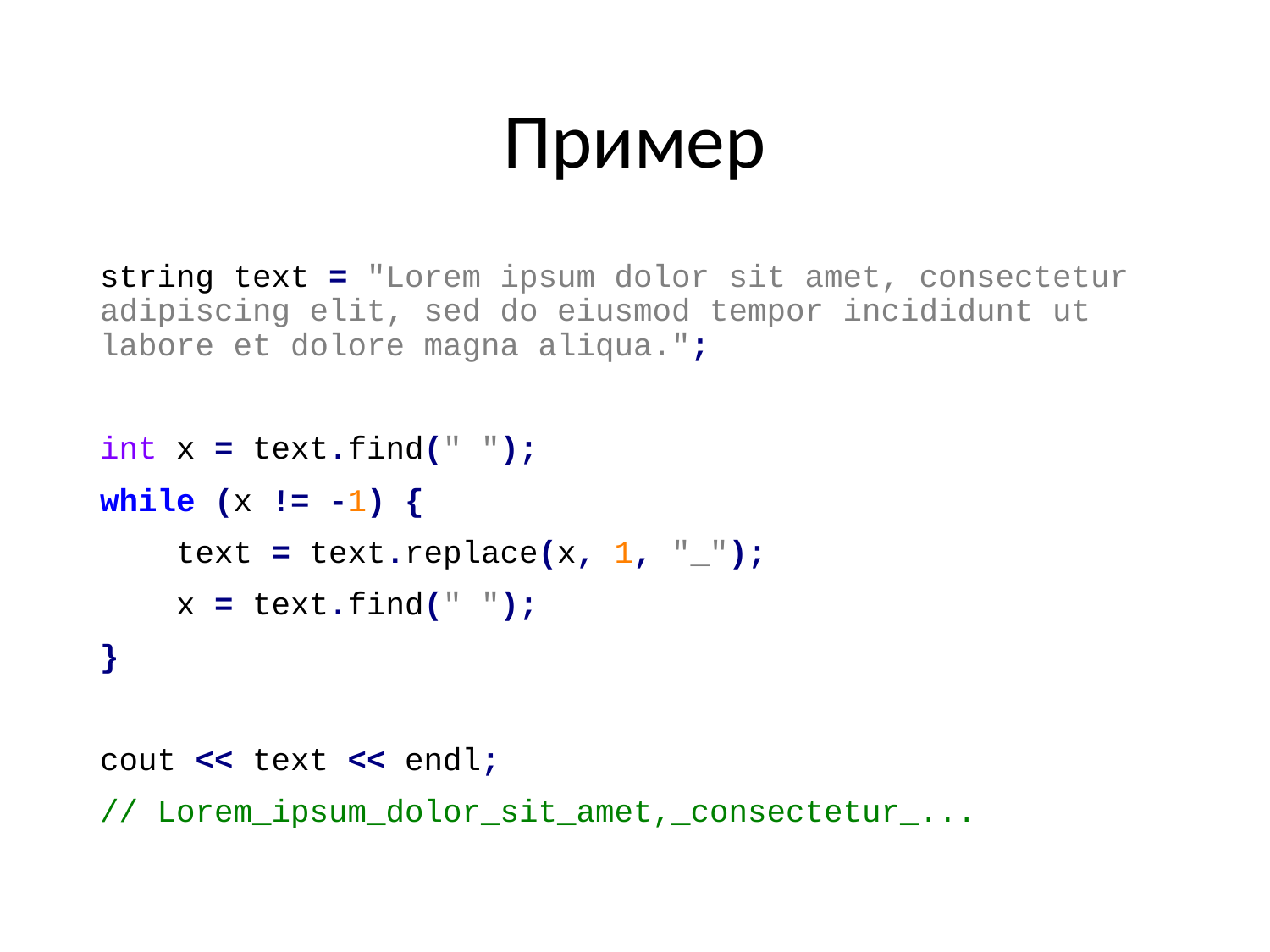

# Пример
string text = "Lorem ipsum dolor sit amet, consectetur adipiscing elit, sed do eiusmod tempor incididunt ut labore et dolore magna aliqua.";

int x = text.find(" ");
while (x != -1) {
    text = text.replace(x, 1, "_");
    x = text.find(" ");
}

cout << text << endl;
// Lorem_ipsum_dolor_sit_amet,_consectetur_...